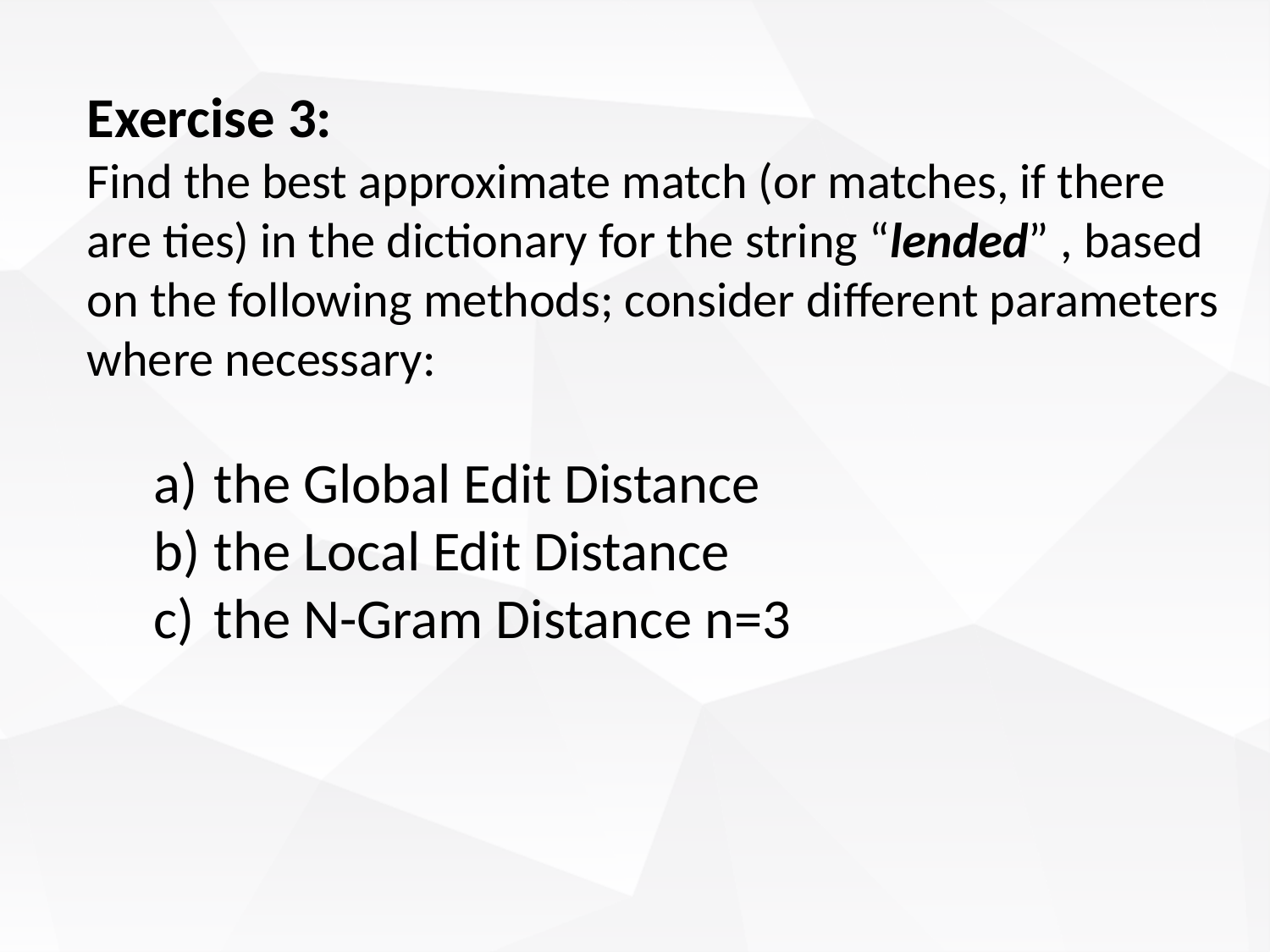

Exercise 3:
Find the best approximate match (or matches, if there are ties) in the dictionary for the string “lended” , based on the following methods; consider different parameters where necessary:
 the Global Edit Distance
 the Local Edit Distance
 the N-Gram Distance n=3